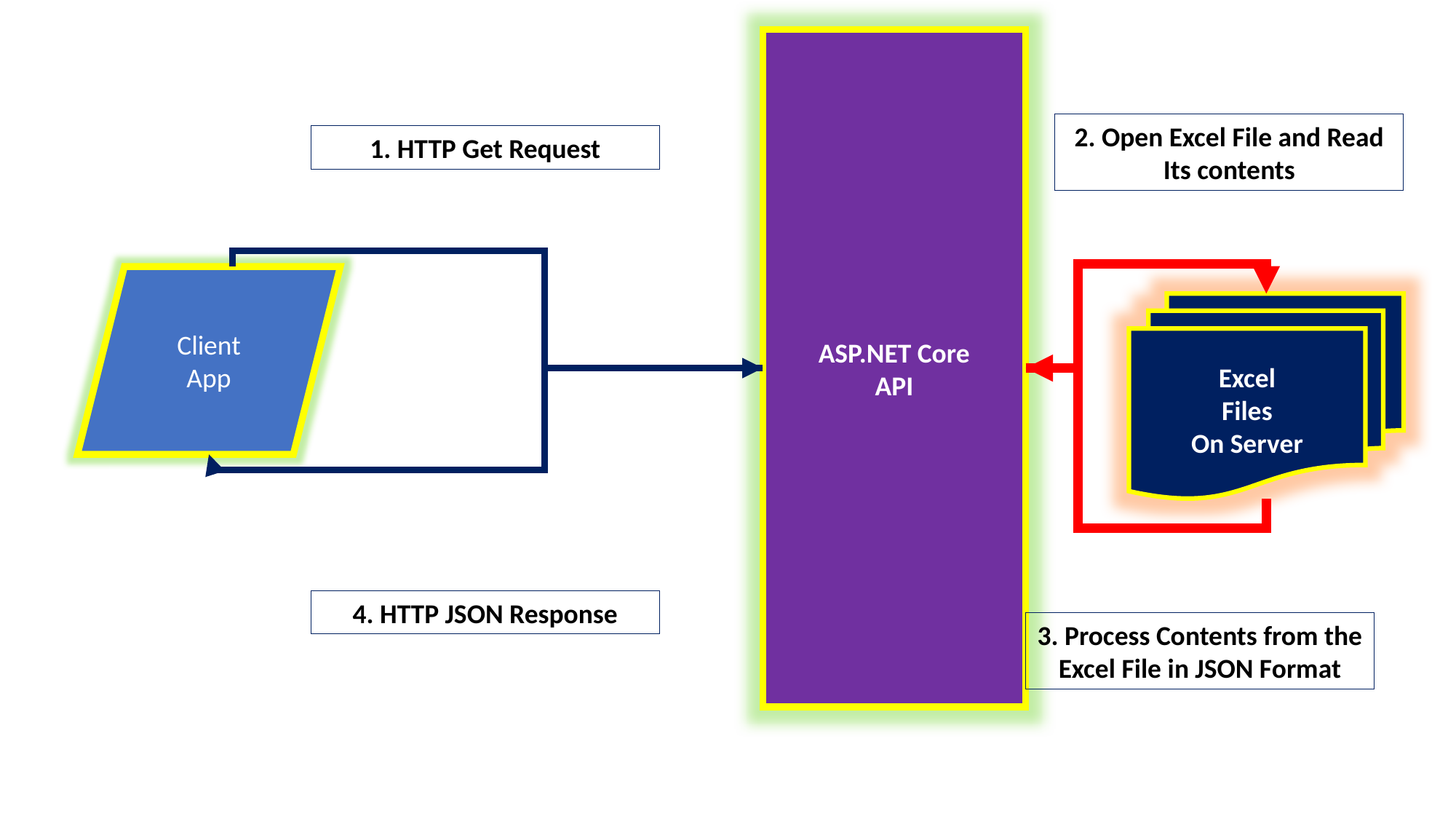

ASP.NET Core
API
2. Open Excel File and Read Its contents
1. HTTP Get Request
Client
App
Excel
Files
On Server
4. HTTP JSON Response
3. Process Contents from the Excel File in JSON Format